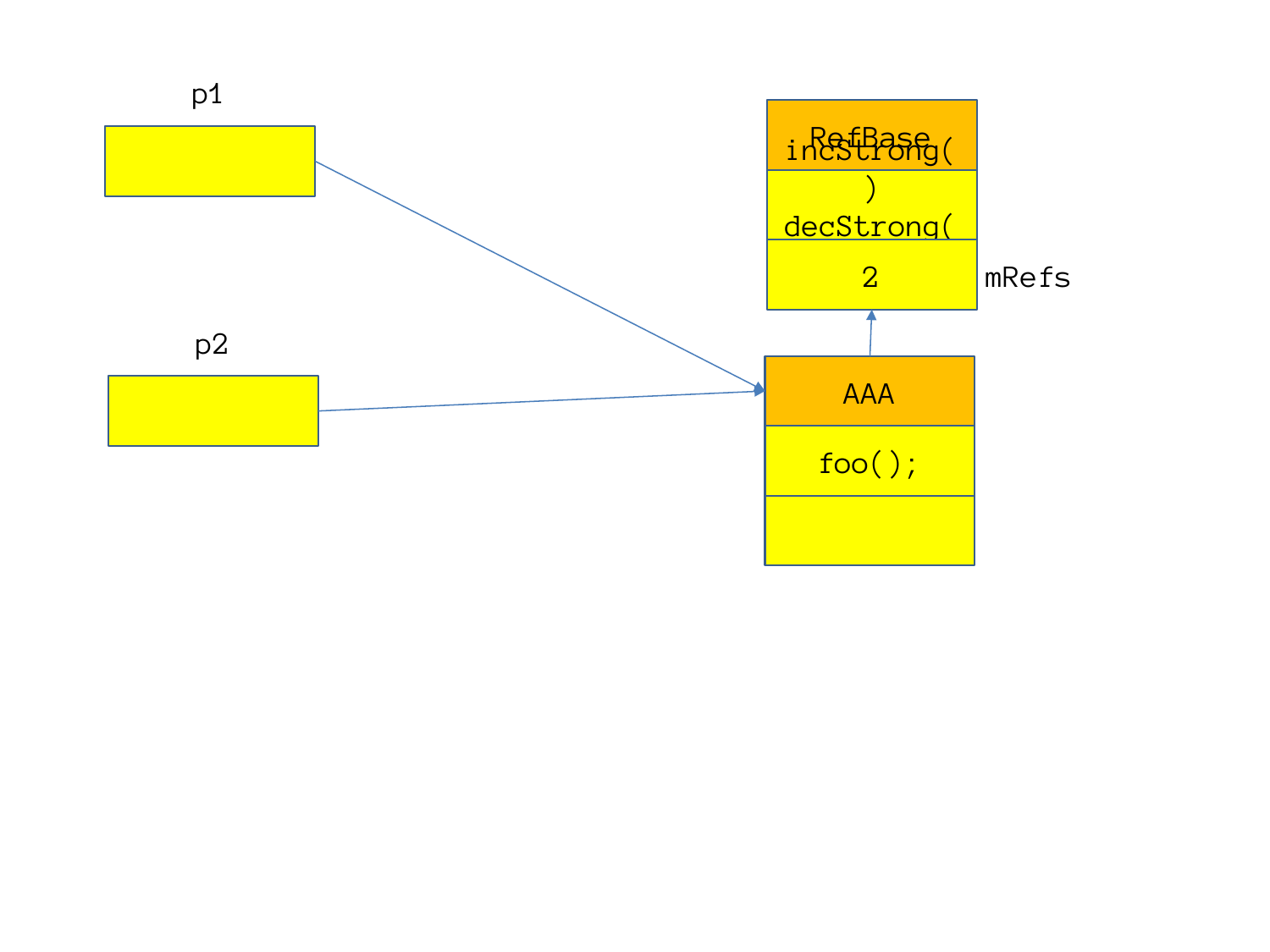

p1
RefBase

incStrong()
decStrong()
2
mRefs
p2
AAA

foo();